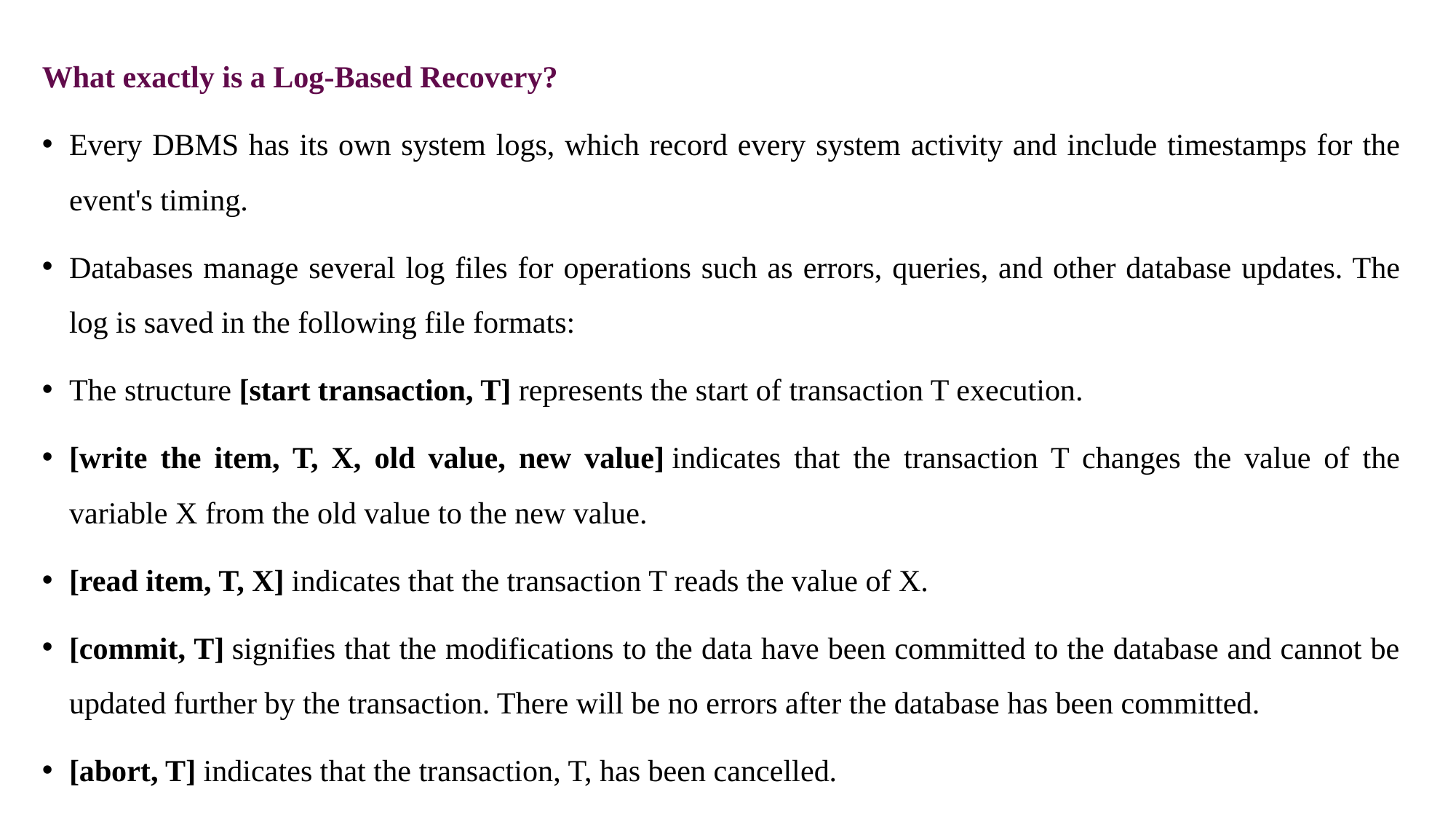

What exactly is a Log-Based Recovery?
Every DBMS has its own system logs, which record every system activity and include timestamps for the event's timing.
Databases manage several log files for operations such as errors, queries, and other database updates. The log is saved in the following file formats:
The structure [start transaction, T] represents the start of transaction T execution.
[write the item, T, X, old value, new value] indicates that the transaction T changes the value of the variable X from the old value to the new value.
[read item, T, X] indicates that the transaction T reads the value of X.
[commit, T] signifies that the modifications to the data have been committed to the database and cannot be updated further by the transaction. There will be no errors after the database has been committed.
[abort, T] indicates that the transaction, T, has been cancelled.